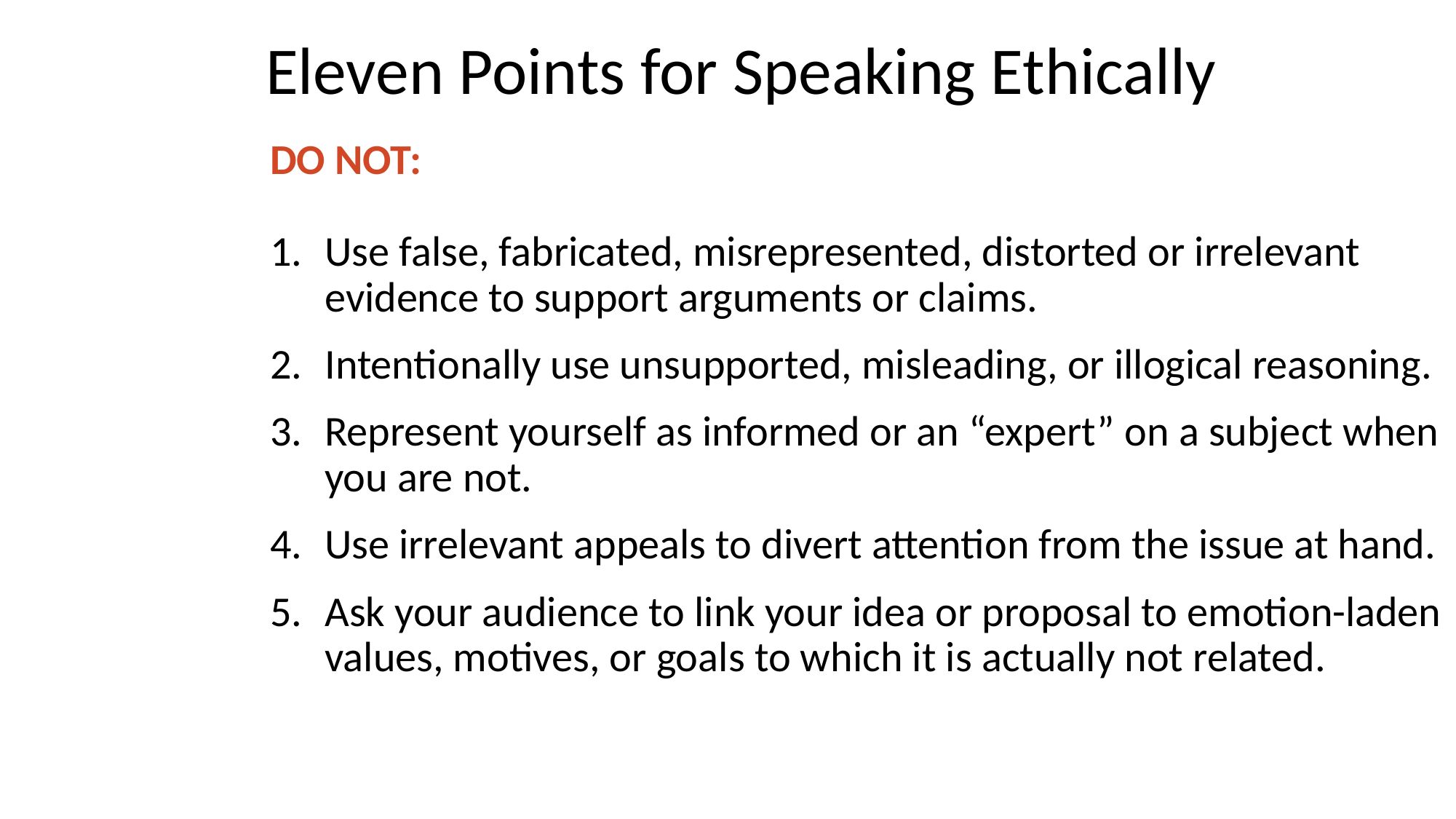

Eleven Points for Speaking Ethically
DO NOT:

Use false, fabricated, misrepresented, distorted or irrelevant evidence to support arguments or claims.
Intentionally use unsupported, misleading, or illogical reasoning.
Represent yourself as informed or an “expert” on a subject when you are not.
Use irrelevant appeals to divert attention from the issue at hand.
Ask your audience to link your idea or proposal to emotion-laden values, motives, or goals to which it is actually not related.